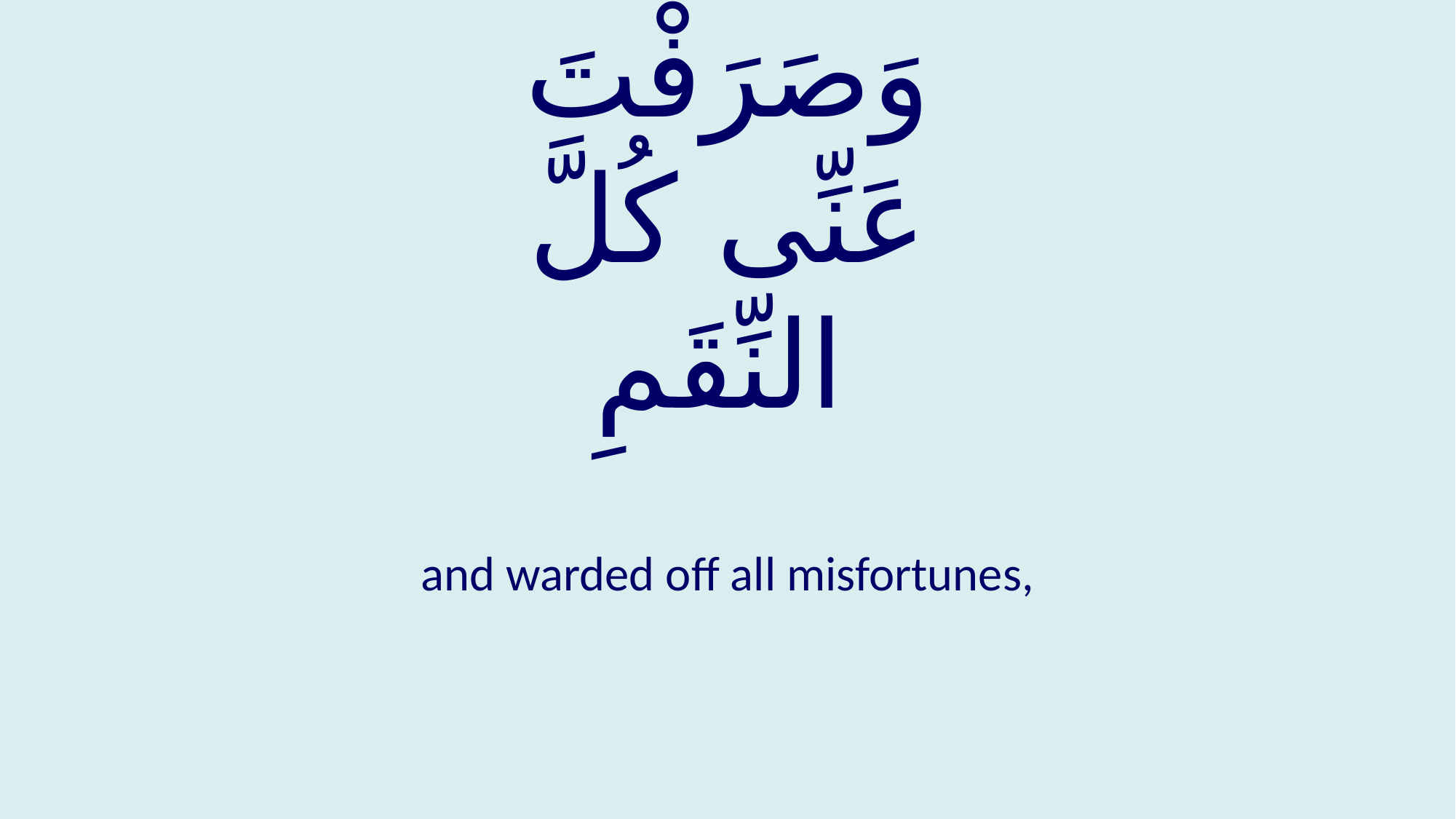

# وَصَرَفْتَ عَنِّی كُلَّ النِّقَمِ
and warded off all misfortunes,